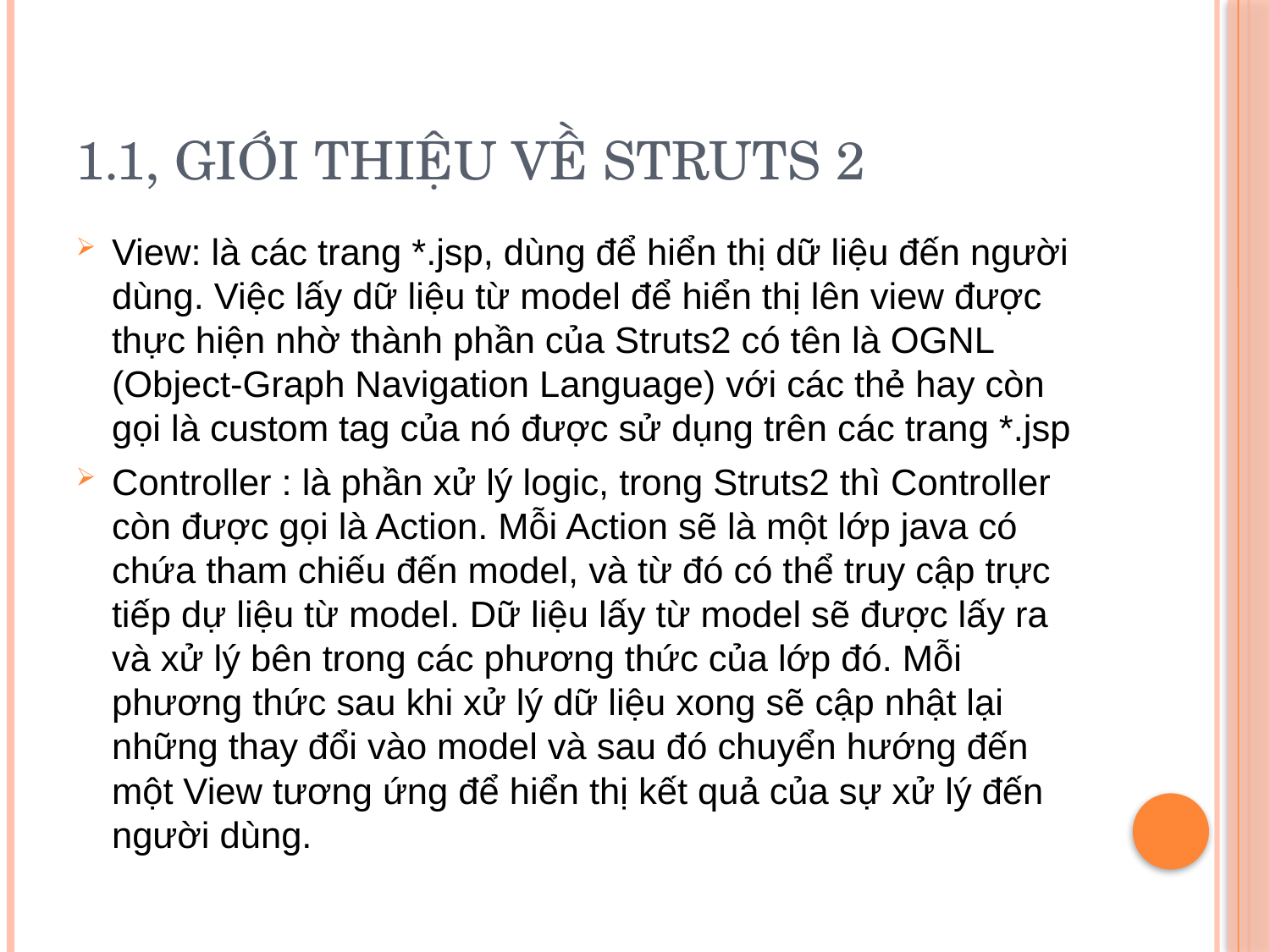

# 1.1, Giới thiệu Về Struts 2
View: là các trang *.jsp, dùng để hiển thị dữ liệu đến người dùng. Việc lấy dữ liệu từ model để hiển thị lên view được thực hiện nhờ thành phần của Struts2 có tên là OGNL (Object-Graph Navigation Language) với các thẻ hay còn gọi là custom tag của nó được sử dụng trên các trang *.jsp
Controller : là phần xử lý logic, trong Struts2 thì Controller còn được gọi là Action. Mỗi Action sẽ là một lớp java có chứa tham chiếu đến model, và từ đó có thể truy cập trực tiếp dự liệu từ model. Dữ liệu lấy từ model sẽ được lấy ra và xử lý bên trong các phương thức của lớp đó. Mỗi phương thức sau khi xử lý dữ liệu xong sẽ cập nhật lại những thay đổi vào model và sau đó chuyển hướng đến một View tương ứng để hiển thị kết quả của sự xử lý đến người dùng.